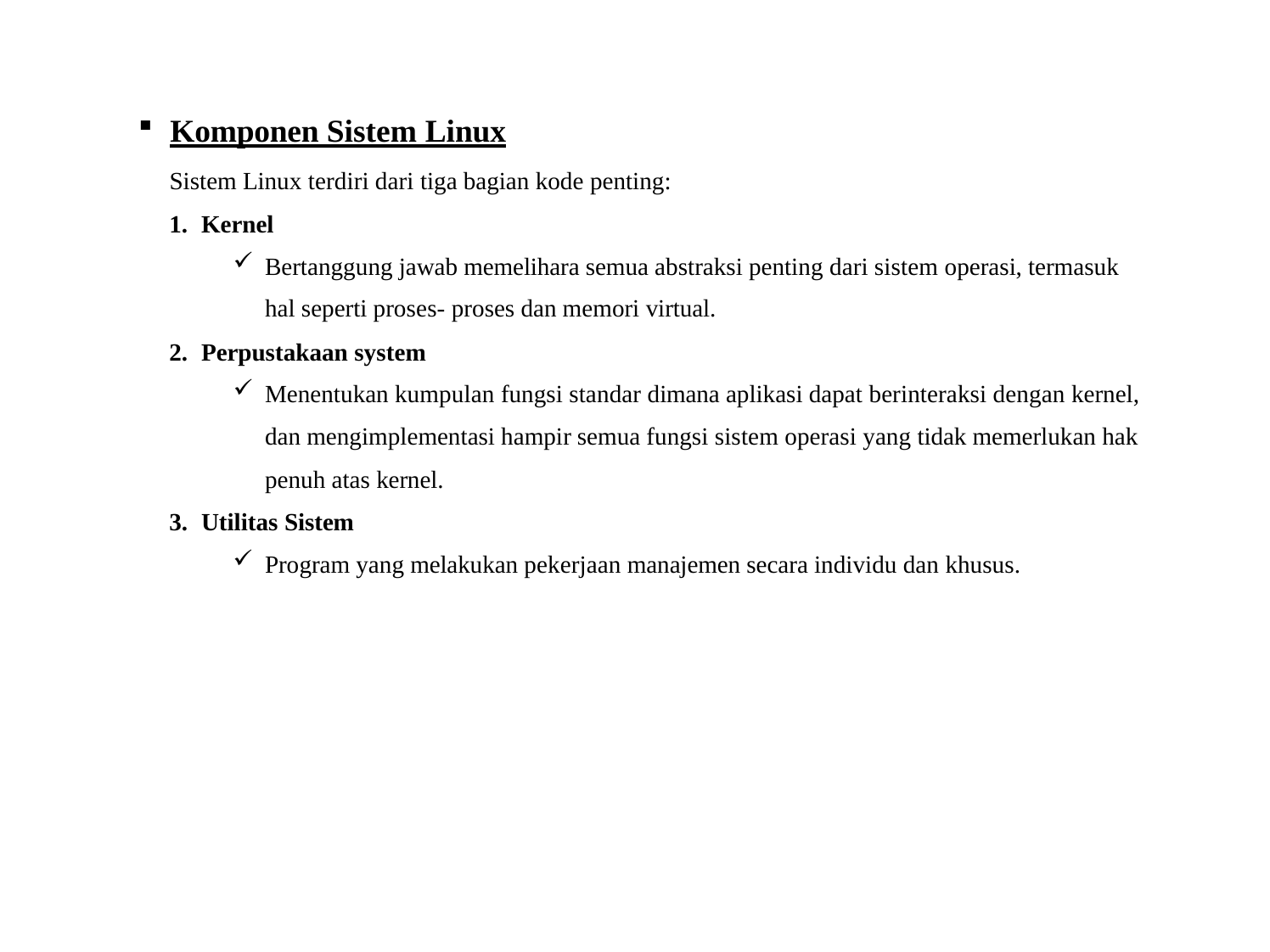

Komponen Sistem Linux
Sistem Linux terdiri dari tiga bagian kode penting:
Kernel
Bertanggung jawab memelihara semua abstraksi penting dari sistem operasi, termasuk  hal seperti proses- proses dan memori virtual.
Perpustakaan system
Menentukan kumpulan fungsi standar dimana aplikasi dapat berinteraksi dengan kernel,
dan mengimplementasi hampir semua fungsi sistem operasi yang tidak memerlukan hak  penuh atas kernel.
Utilitas Sistem
Program yang melakukan pekerjaan manajemen secara individu dan khusus.